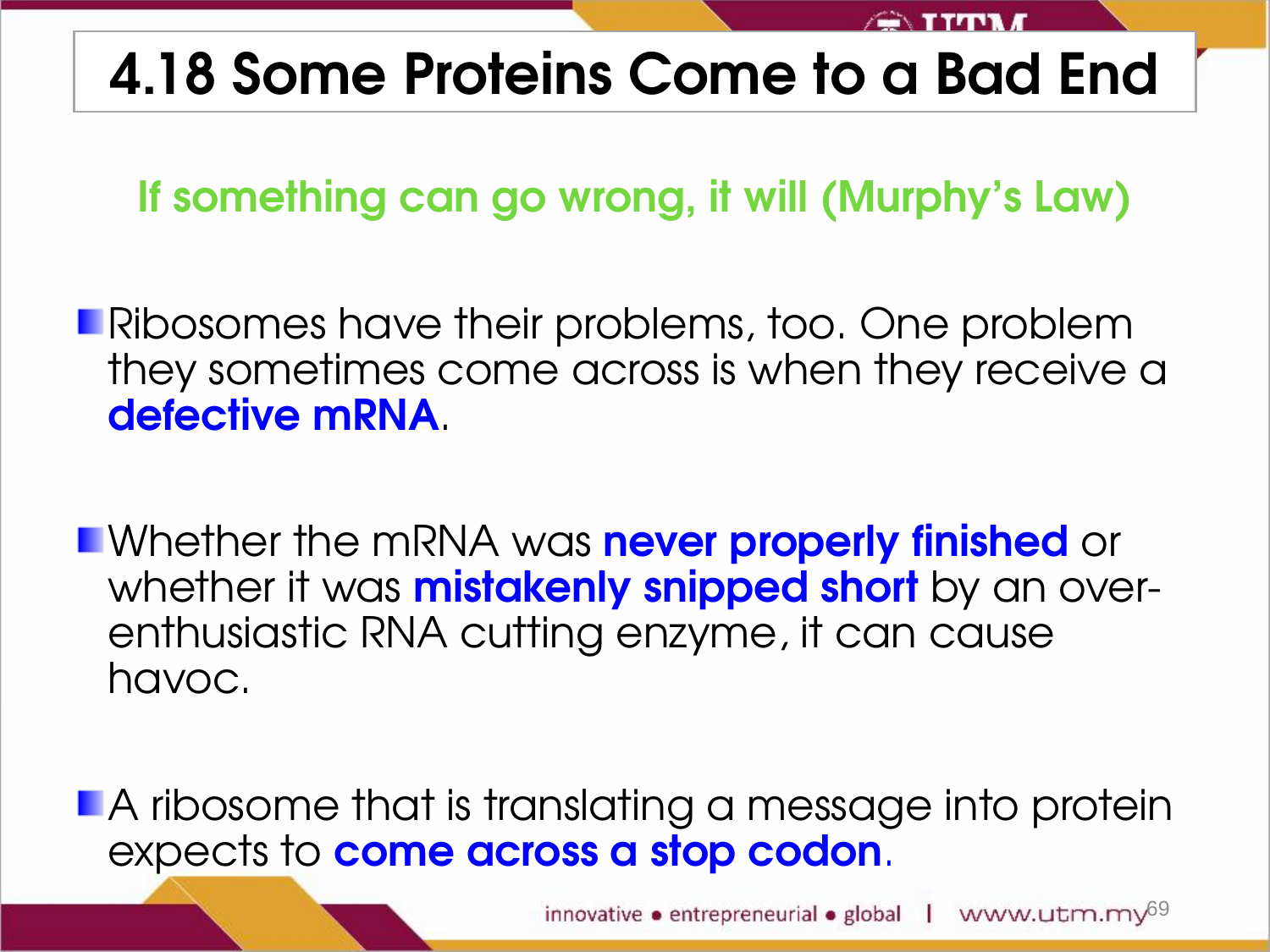

4.18 Some Proteins Come to a Bad End
If something can go wrong, it will (Murphy’s Law)

Ribosomes have their problems, too. One problem they sometimes come across is when they receive a defective mRNA.

Whether the mRNA was never properly finished or whether it was mistakenly snipped short by an over-enthusiastic RNA cutting enzyme, it can cause havoc.

A ribosome that is translating a message into protein expects to come across a stop codon.
69